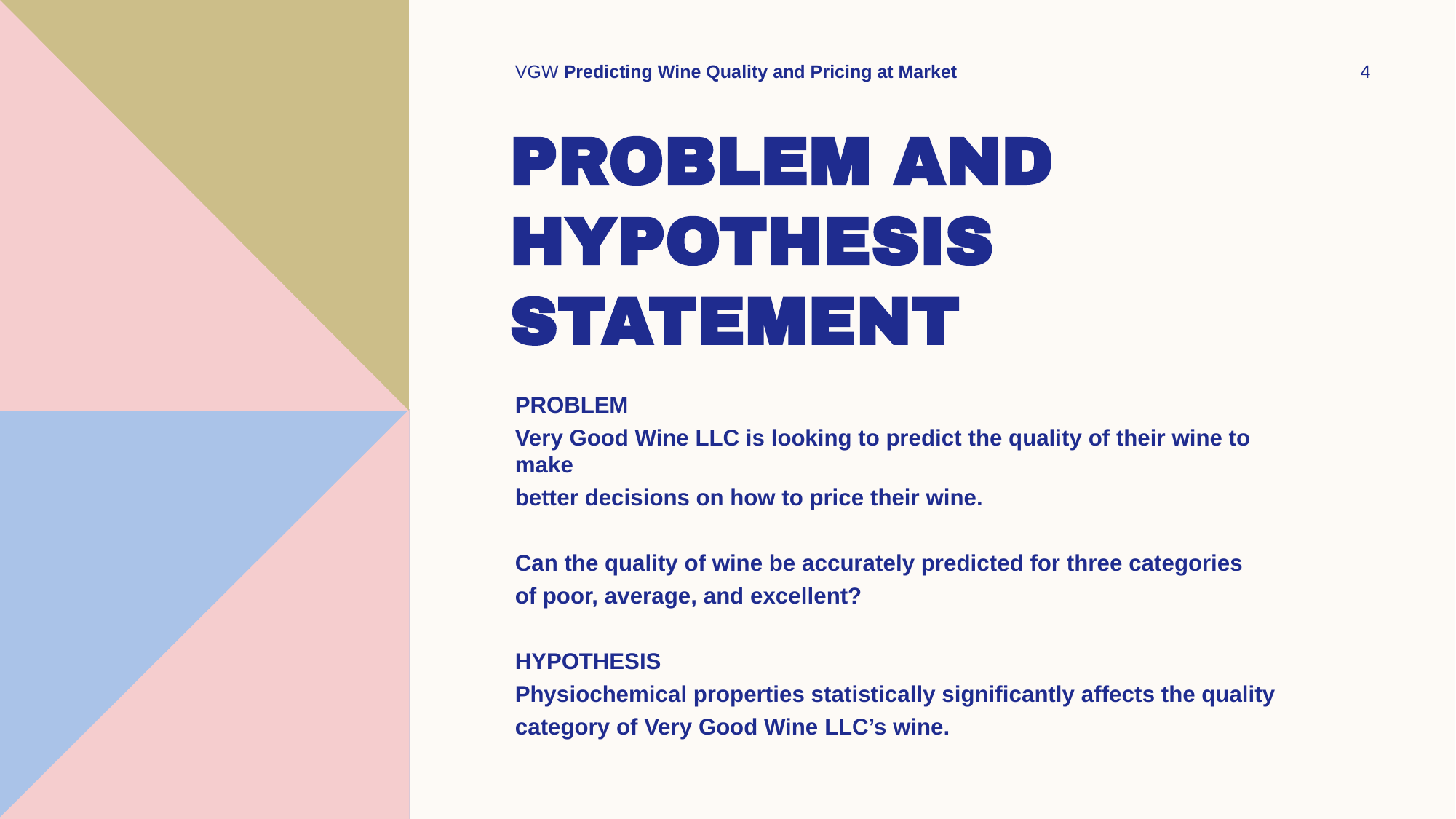

VGW Predicting Wine Quality and Pricing at Market
4
# Problem and hypothesis statement
PROBLEM
Very Good Wine LLC is looking to predict the quality of their wine to make
better decisions on how to price their wine.

Can the quality of wine be accurately predicted for three categories
of poor, average, and excellent?

HYPOTHESIS
Physiochemical properties statistically significantly affects the quality
category of Very Good Wine LLC’s wine.